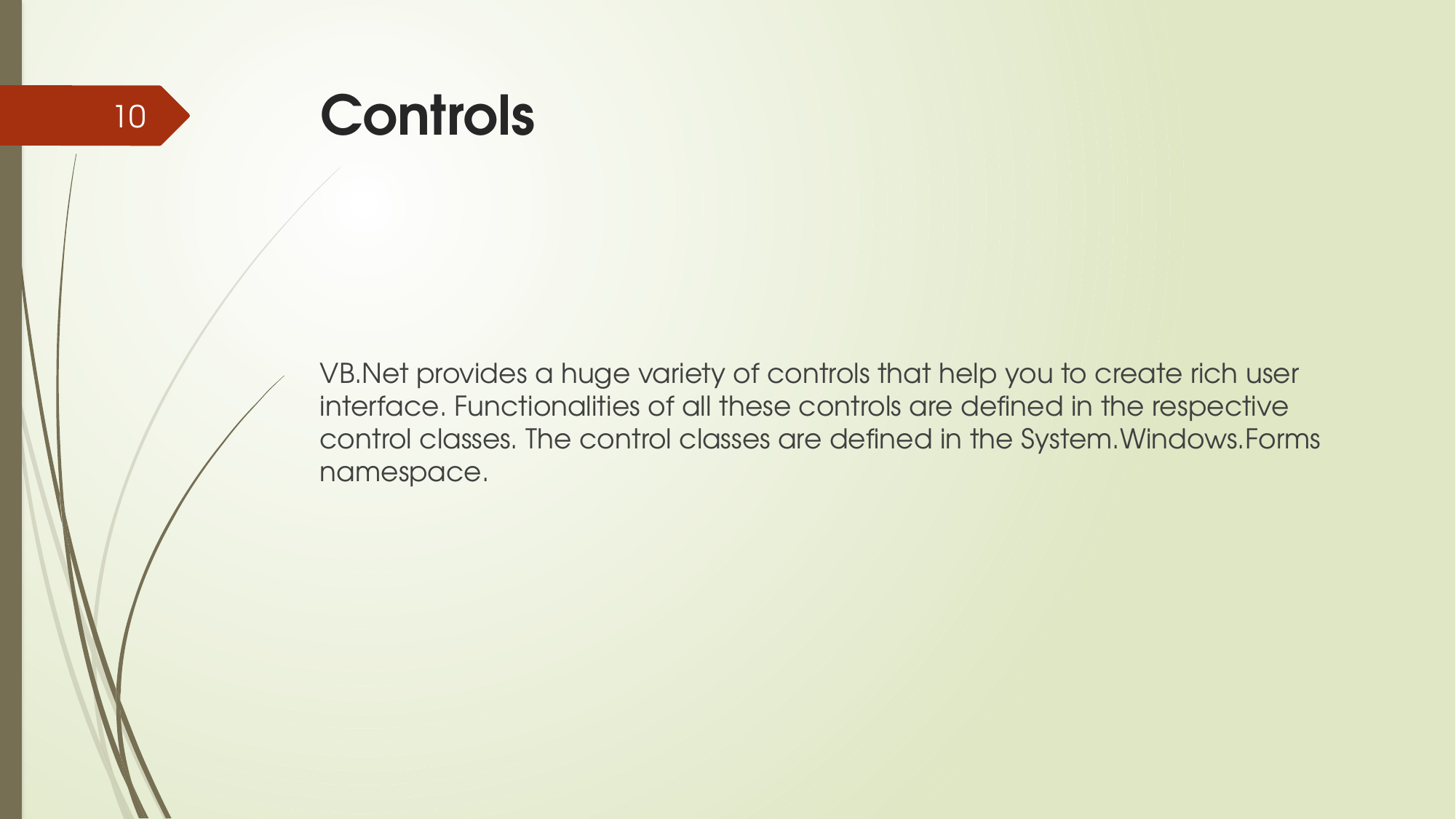

# Controls
10

VB.Net provides a huge variety of controls that help you to create rich user interface. Functionalities of all these controls are defined in the respective control classes. The control classes are defined in the System.Windows.Forms namespace.